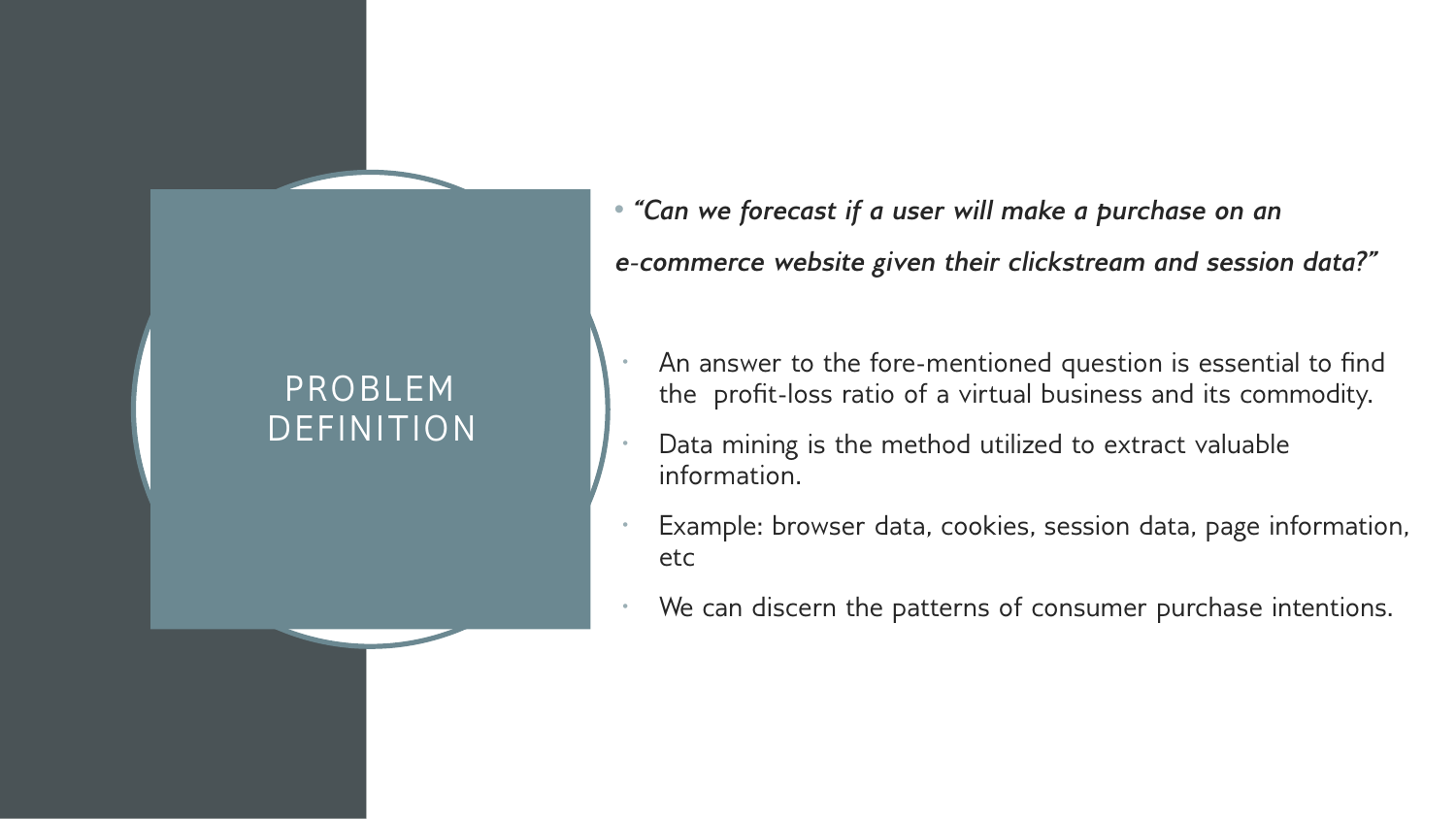

“Can we forecast if a user will make a purchase on an
e-commerce website given their clickstream and session data?”

An answer to the fore-mentioned question is essential to find the  profit-loss ratio of a virtual business and its commodity.
Data mining is the method utilized to extract valuable information.
Example: browser data, cookies, session data, page information, etc
We can discern the patterns of consumer purchase intentions.

# PROBLEM DEFINITION